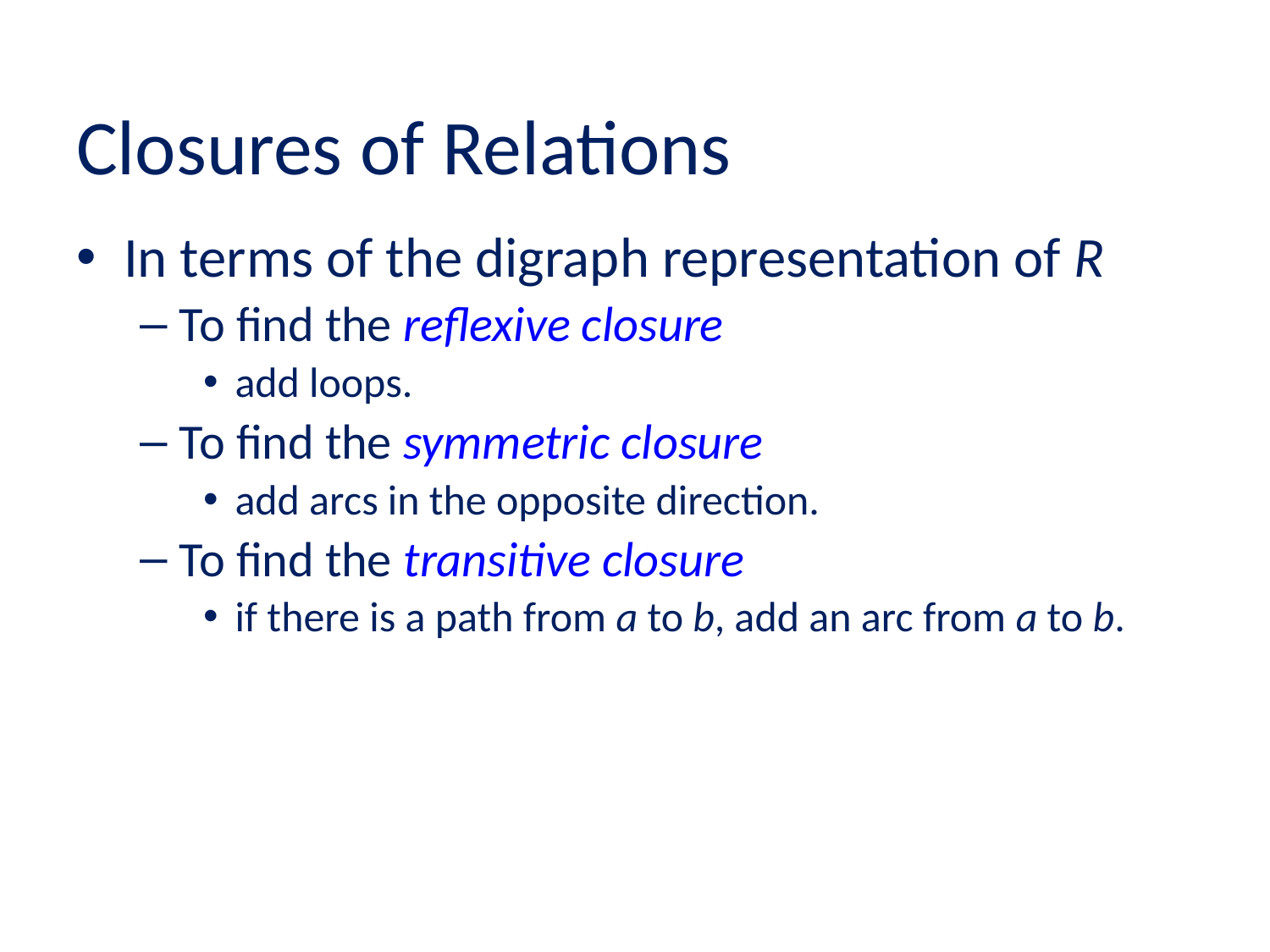

# Closures of Relations
In terms of the digraph representation of R
To find the reflexive closure
add loops.
To find the symmetric closure
add arcs in the opposite direction.
To find the transitive closure
if there is a path from a to b, add an arc from a to b.
60